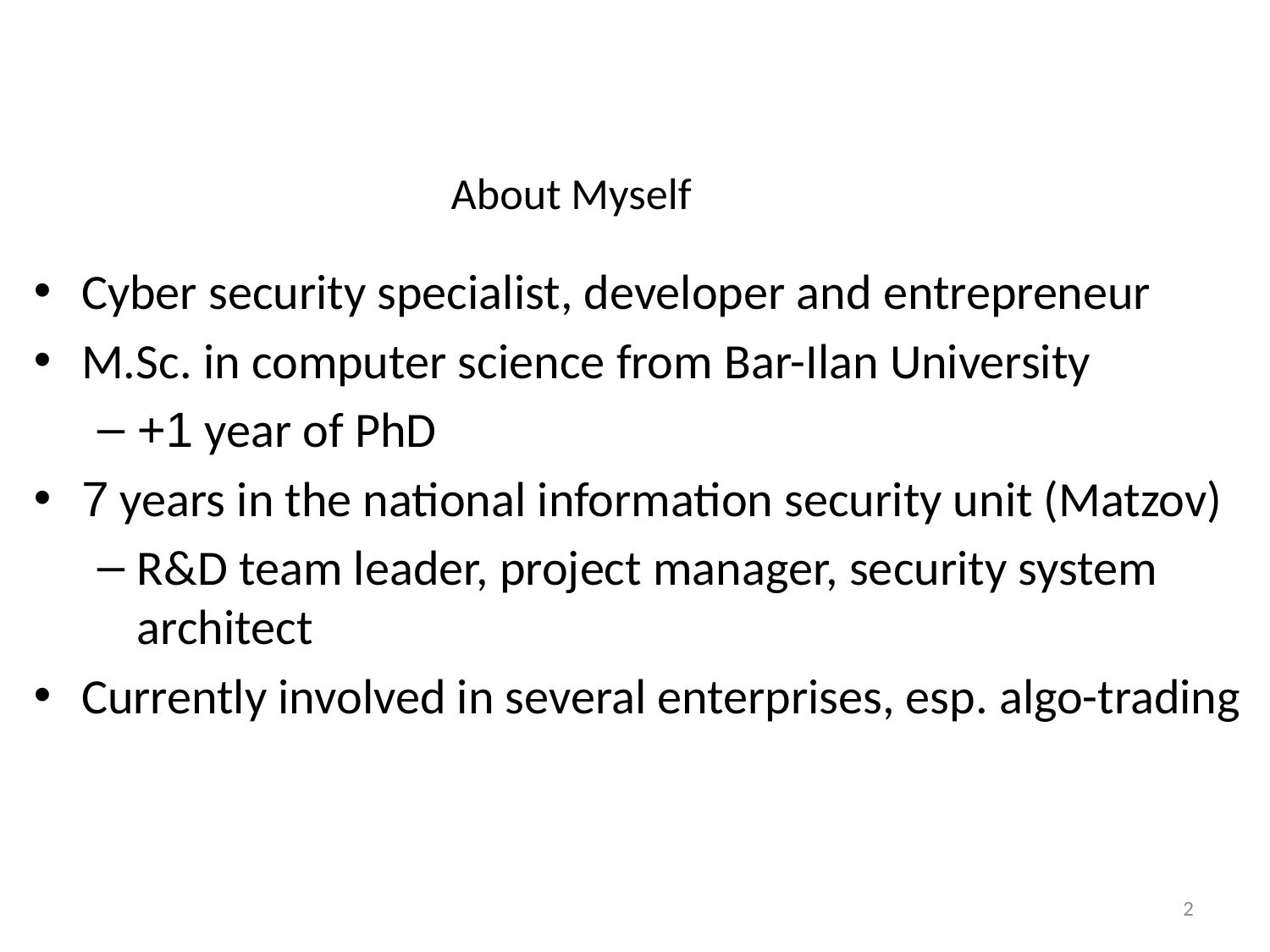

# About Myself
Cyber security specialist, developer and entrepreneur
M.Sc. in computer science from Bar-Ilan University
+1 year of PhD
7 years in the national information security unit (Matzov)
R&D team leader, project manager, security system architect
Currently involved in several enterprises, esp. algo-trading
2